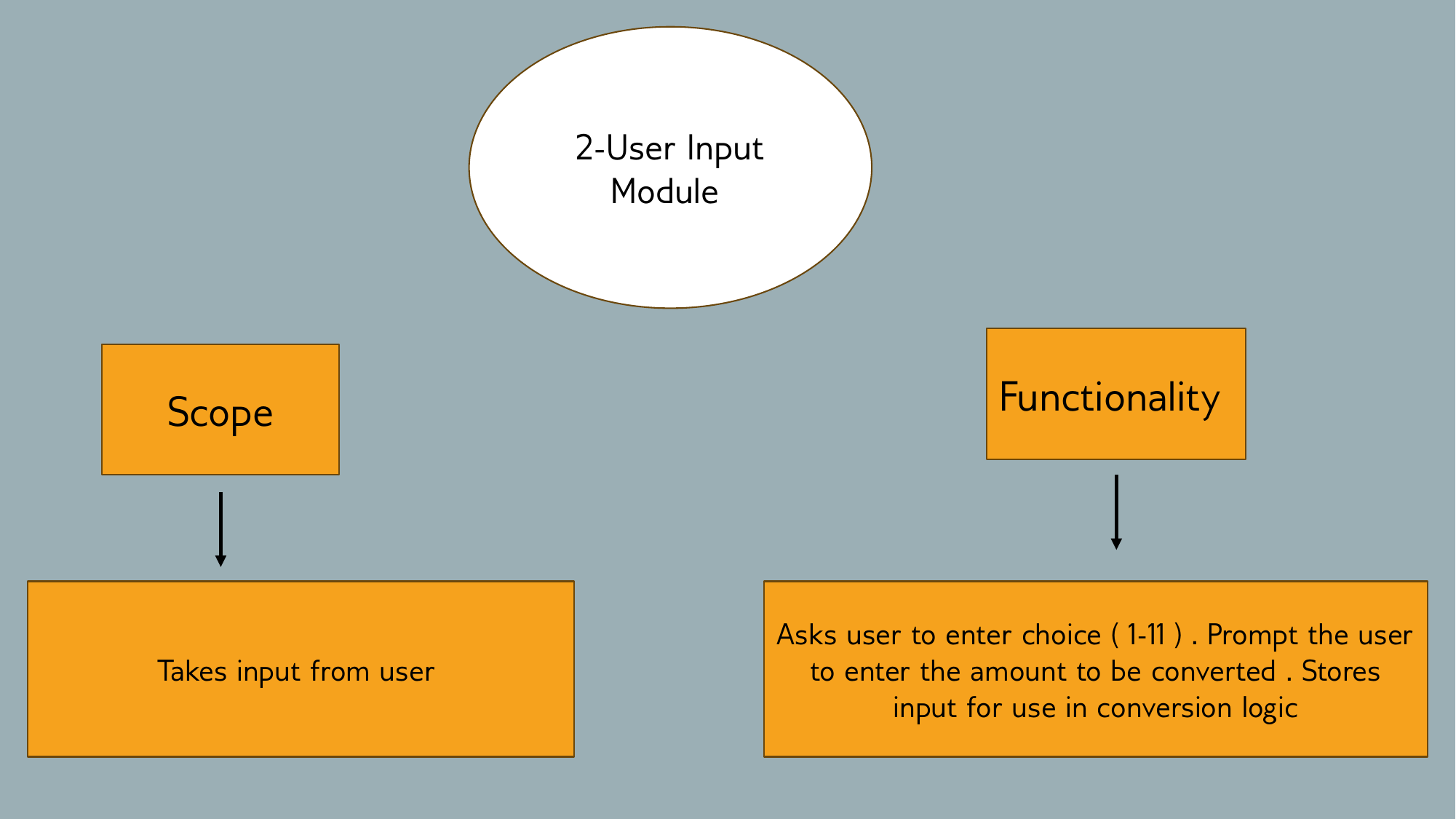

2-User Input Module
Functionality
Scope
Takes input from user
Asks user to enter choice ( 1-11 ) . Prompt the user to enter the amount to be converted . Stores input for use in conversion logic